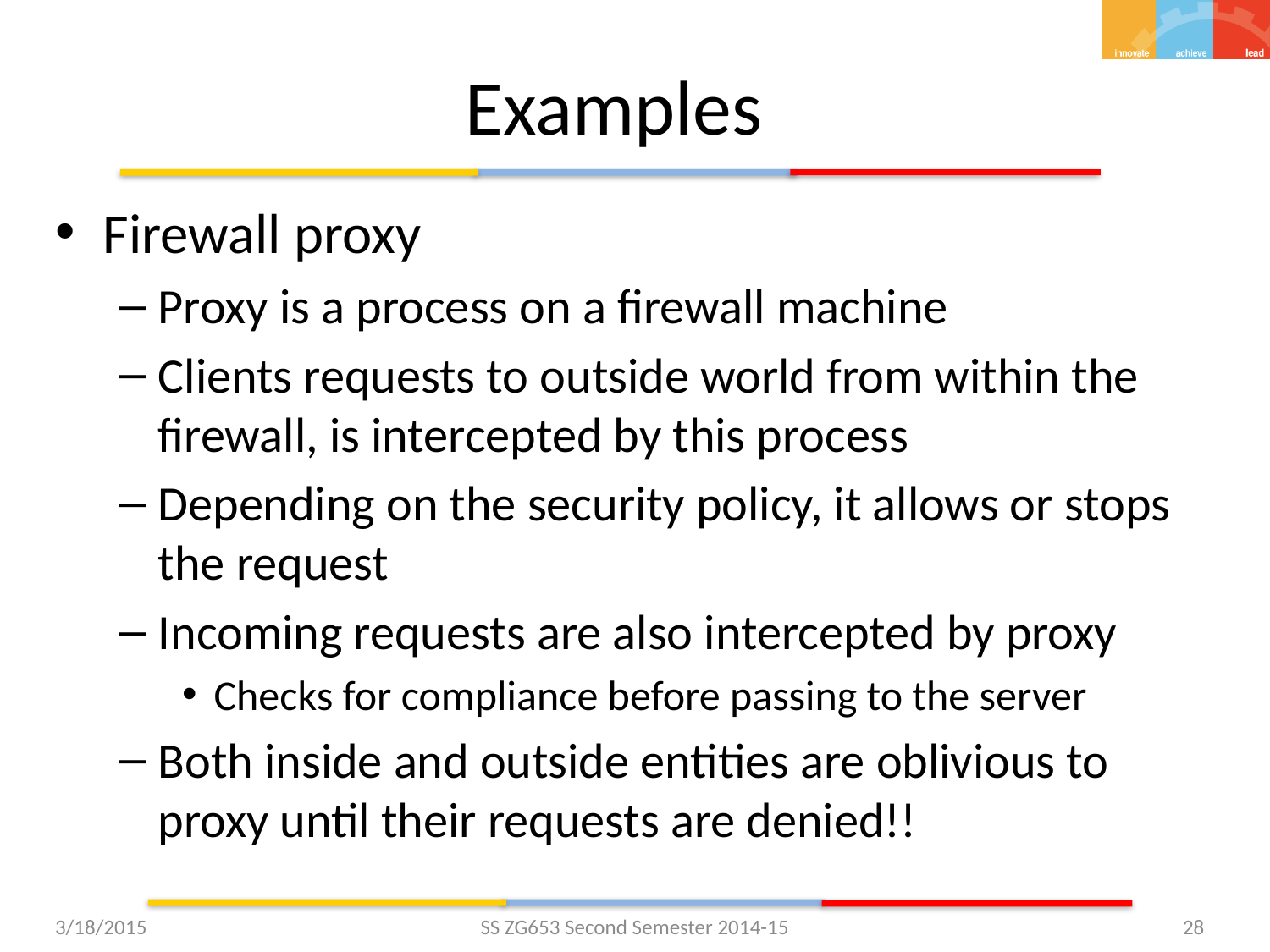

# Examples
Firewall proxy
Proxy is a process on a firewall machine
Clients requests to outside world from within the firewall, is intercepted by this process
Depending on the security policy, it allows or stops the request
Incoming requests are also intercepted by proxy
Checks for compliance before passing to the server
Both inside and outside entities are oblivious to proxy until their requests are denied!!
3/18/2015
SS ZG653 Second Semester 2014-15
28